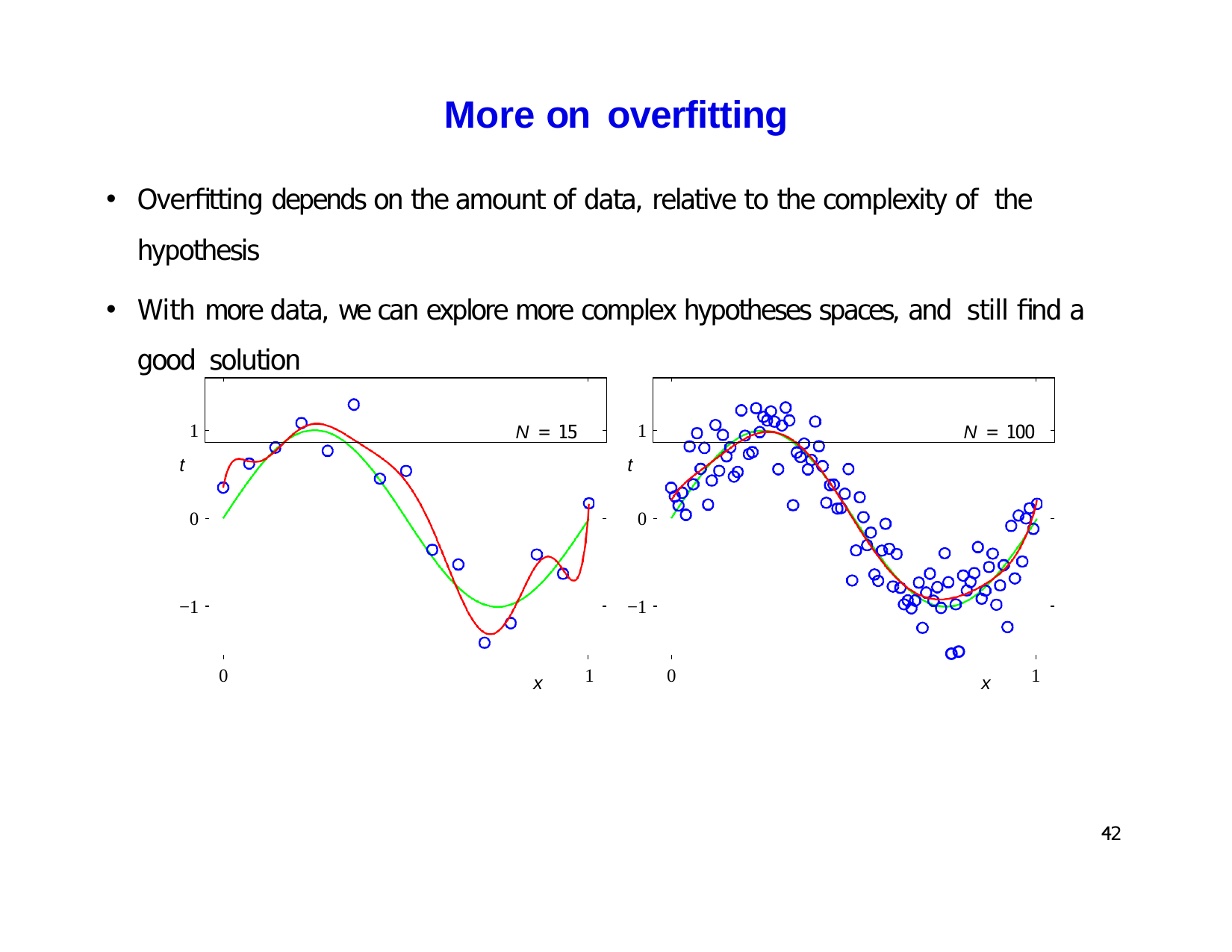

# More on overfitting
Overfitting depends on the amount of data, relative to the complexity of  the hypothesis
With more data, we can explore more complex hypotheses spaces, and  still find a good solution

N = 15

N = 100

1
1

t
t
0
0

−1
−1

0	1
0
1
x
x
42